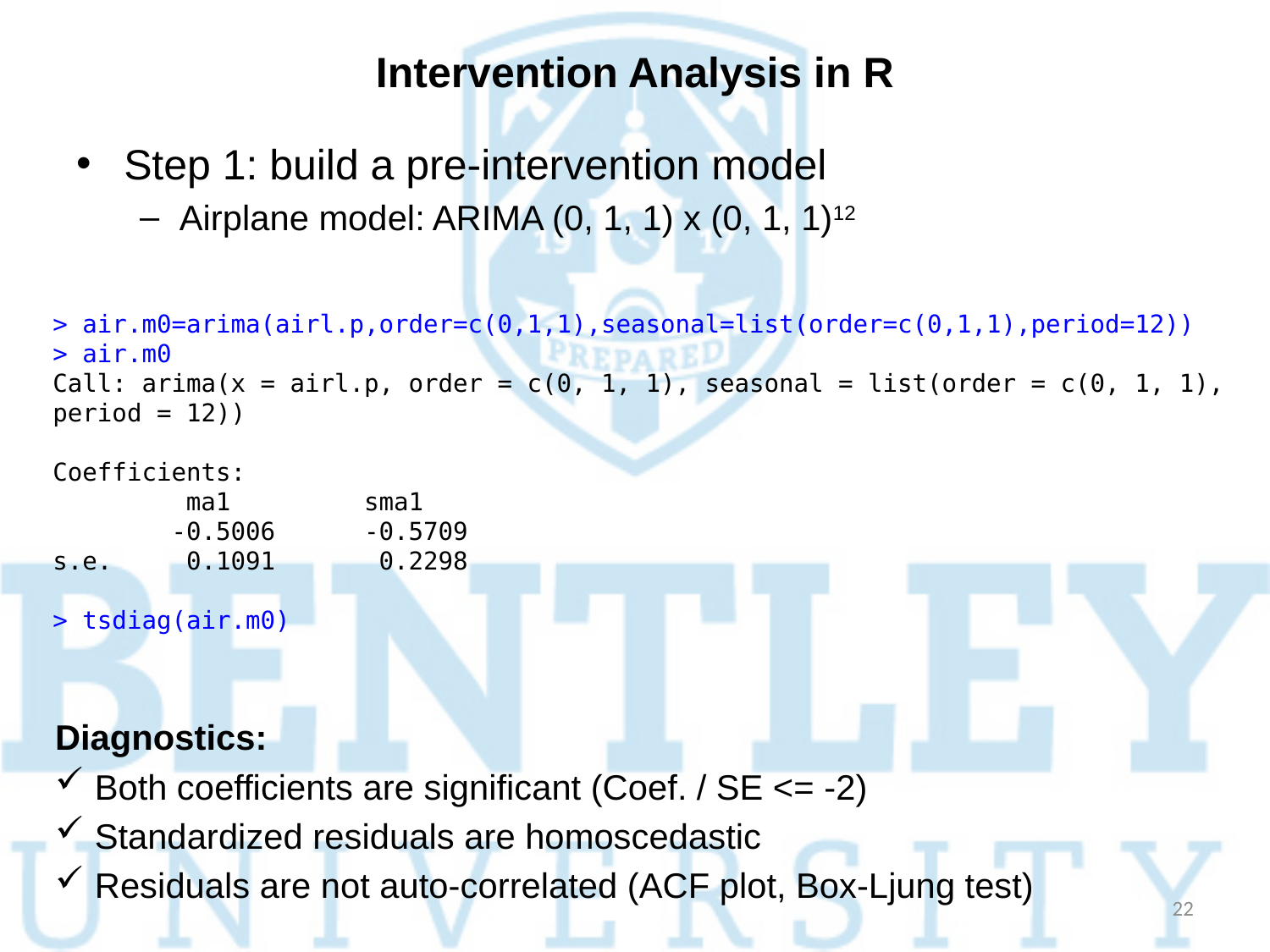

# Intervention Analysis in R
Step 1: build a pre-intervention model
Airplane model: ARIMA (0, 1, 1) x (0, 1, 1)12

> air.m0=arima(airl.p,order=c(0,1,1),seasonal=list(order=c(0,1,1),period=12))
> air.m0
Call: arima(x = airl.p, order = c(0, 1, 1), seasonal = list(order = c(0, 1, 1), period = 12))

Coefficients:
         ma1         sma1
        -0.5006      -0.5709
s.e.     0.1091       0.2298

> tsdiag(air.m0)
Diagnostics:
Both coefficients are significant (Coef. / SE <= -2)
Standardized residuals are homoscedastic
Residuals are not auto-correlated (ACF plot, Box-Ljung test)

22